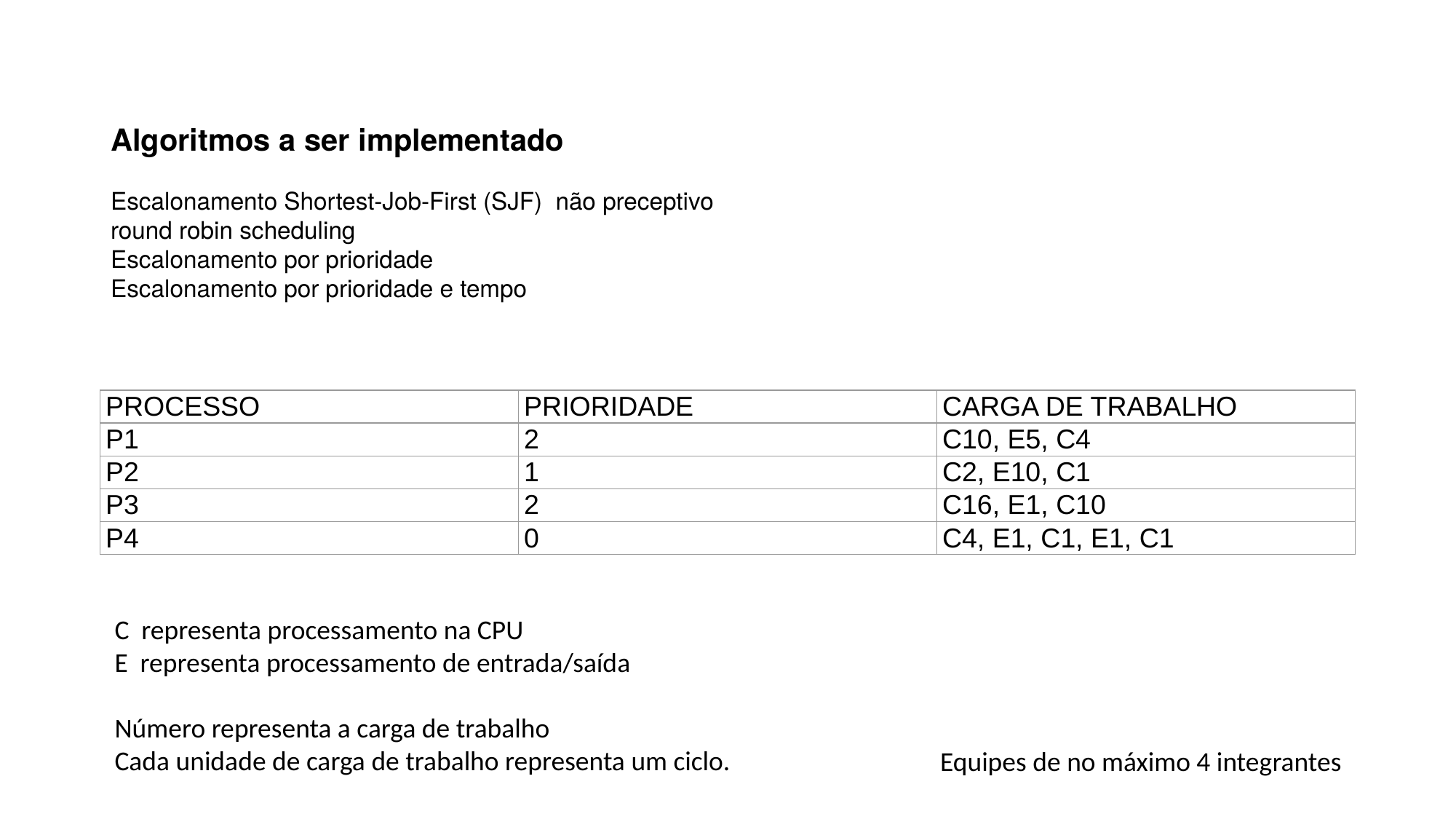

Algoritmos a ser implementado

Escalonamento Shortest-Job-First (SJF)  não preceptivo
round robin scheduling
Escalonamento por prioridade
Escalonamento por prioridade e tempo
| PROCESSO | PRIORIDADE | CARGA DE TRABALHO |
| --- | --- | --- |
| P1 | 2 | C10, E5, C4 |
| P2 | 1 | C2, E10, C1 |
| P3 | 2 | C16, E1, C10 |
| P4 | 0 | C4, E1, C1, E1, C1 |
C  representa processamento na CPU
E  representa processamento de entrada/saída

Número representa a carga de trabalho
Cada unidade de carga de trabalho representa um ciclo.
Equipes de no máximo 4 integrantes